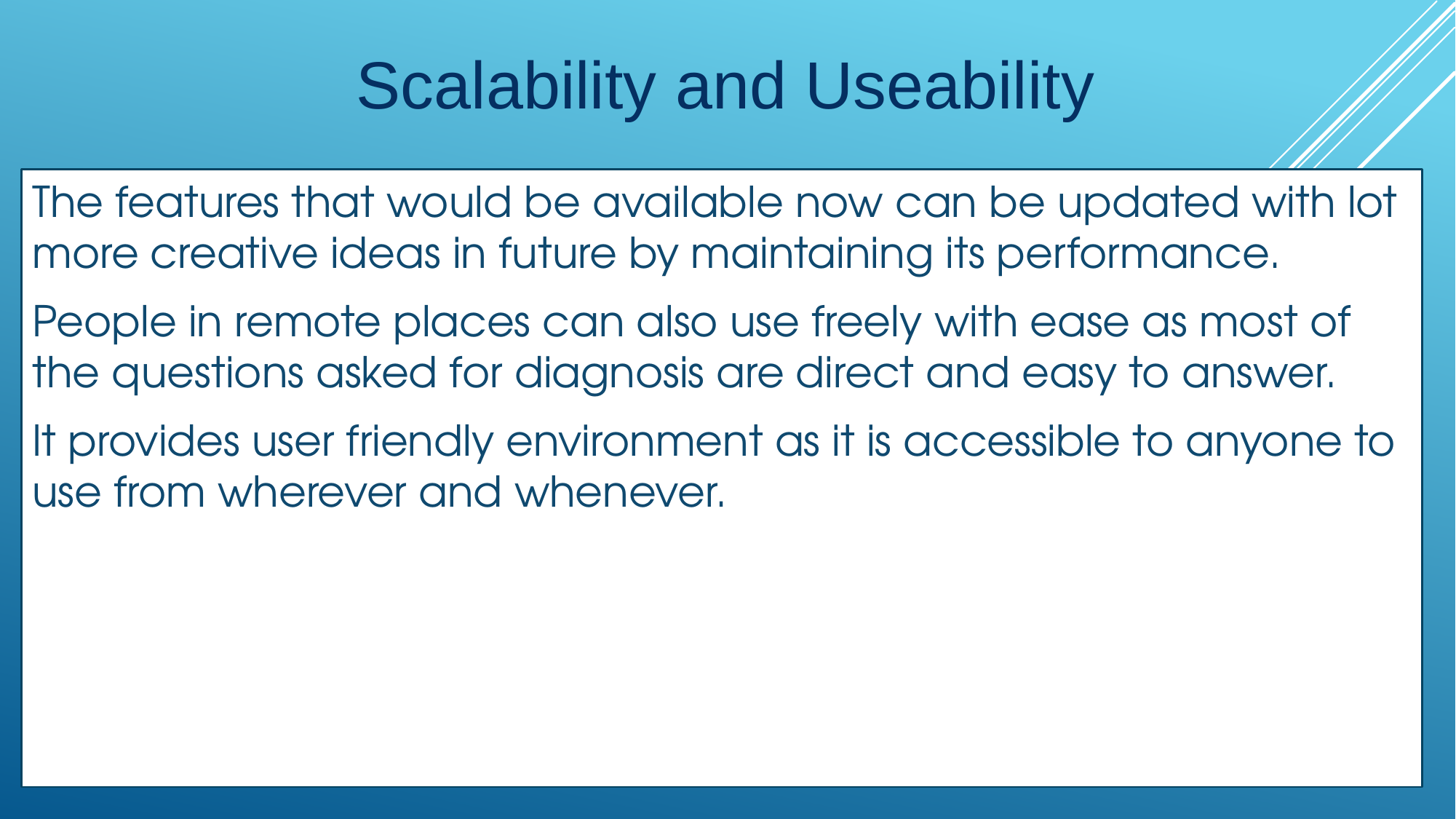

# Scalability and Useability
The features that would be available now can be updated with lot more creative ideas in future by maintaining its performance.
People in remote places can also use freely with ease as most of the questions asked for diagnosis are direct and easy to answer.
It provides user friendly environment as it is accessible to anyone to use from wherever and whenever.